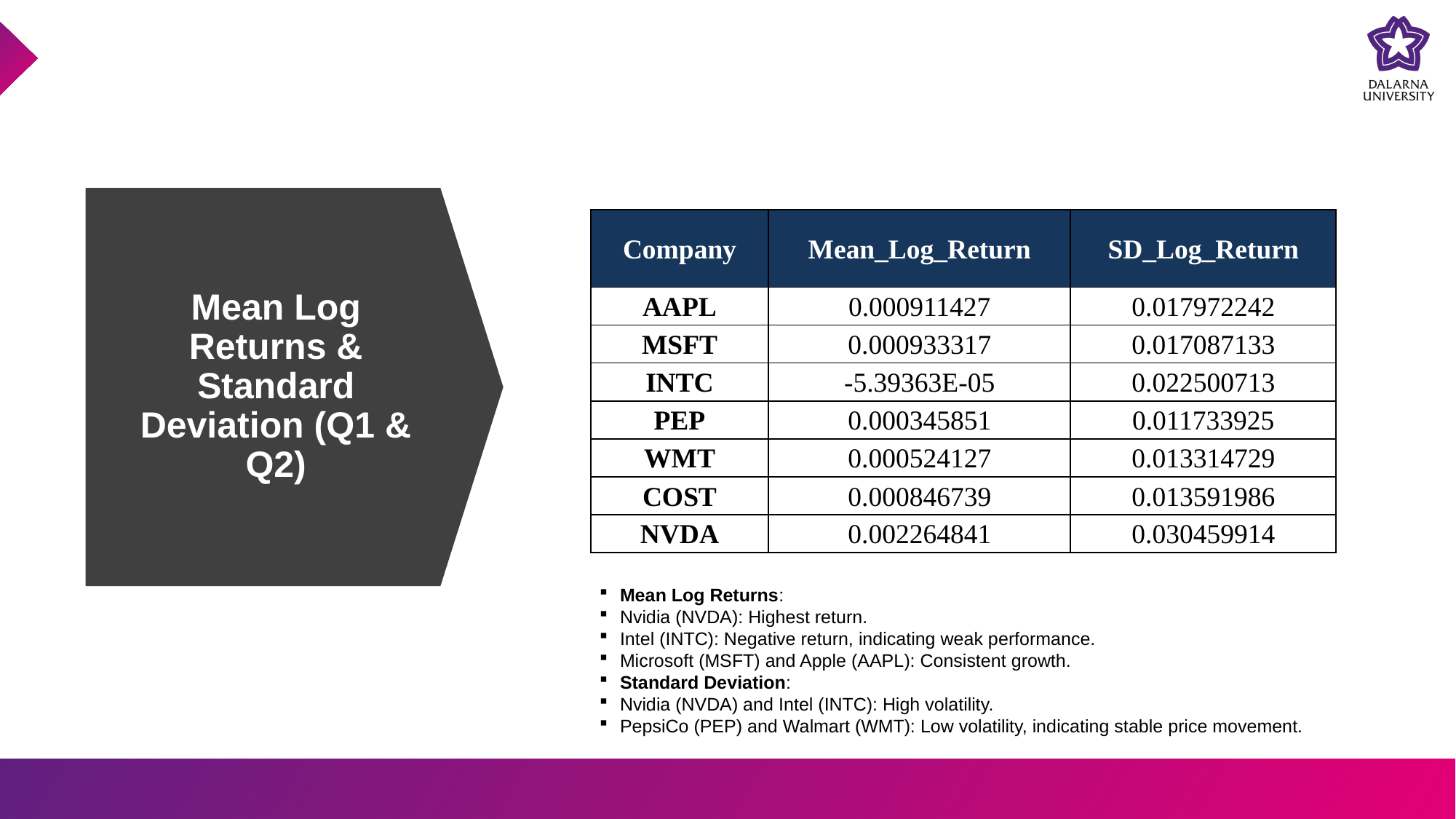

| Company | Mean\_Log\_Return | SD\_Log\_Return |
| --- | --- | --- |
| AAPL | 0.000911427 | 0.017972242 |
| MSFT | 0.000933317 | 0.017087133 |
| INTC | -5.39363E-05 | 0.022500713 |
| PEP | 0.000345851 | 0.011733925 |
| WMT | 0.000524127 | 0.013314729 |
| COST | 0.000846739 | 0.013591986 |
| NVDA | 0.002264841 | 0.030459914 |
Mean Log Returns & Standard Deviation (Q1 & Q2)
Mean Log Returns:
Nvidia (NVDA): Highest return.
Intel (INTC): Negative return, indicating weak performance.
Microsoft (MSFT) and Apple (AAPL): Consistent growth.
Standard Deviation:
Nvidia (NVDA) and Intel (INTC): High volatility.
PepsiCo (PEP) and Walmart (WMT): Low volatility, indicating stable price movement.